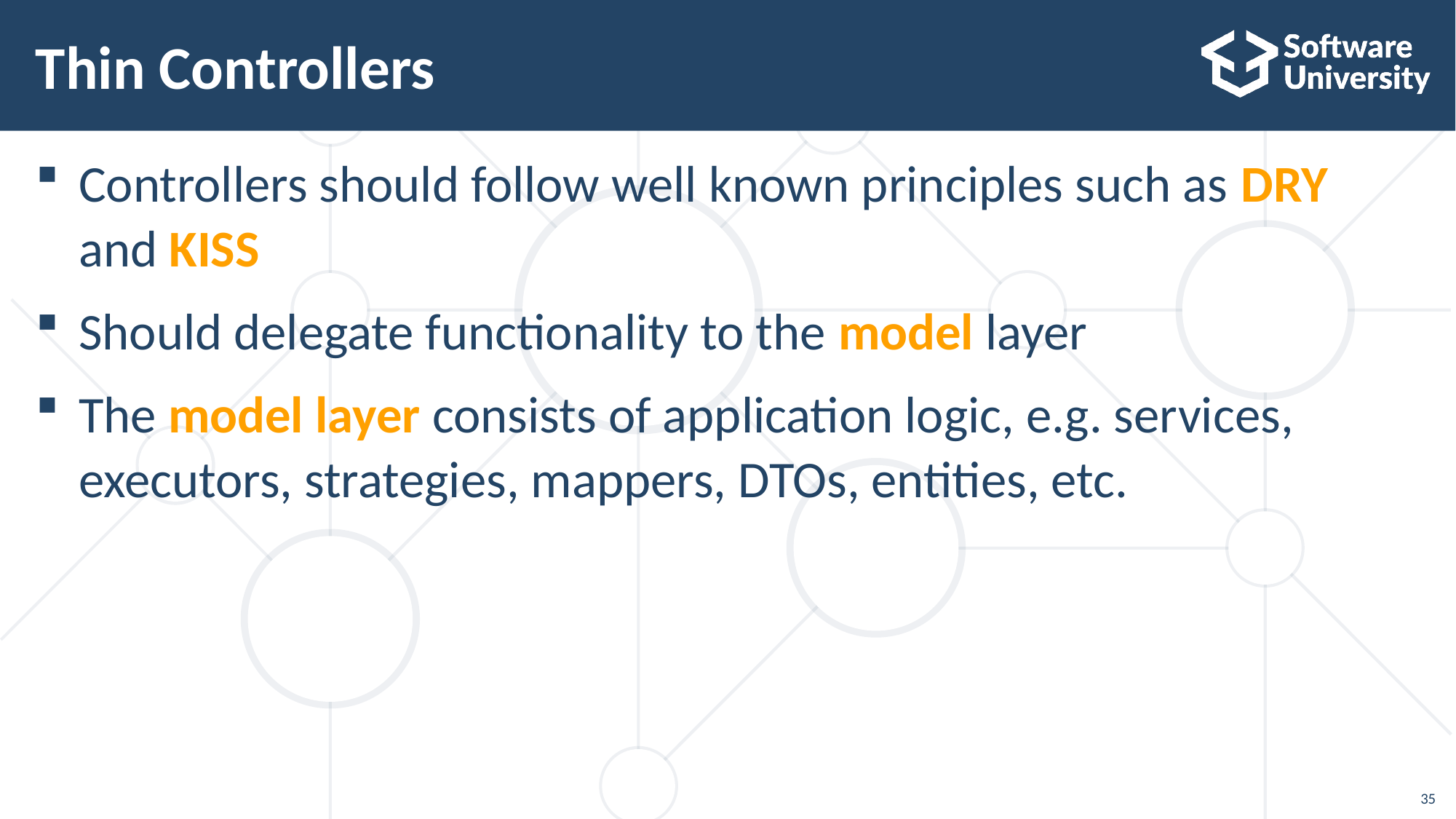

# Thin Controllers
Controllers should follow well known principles such as DRY
and KISS
Should delegate functionality to the model layer
The model layer consists of application logic, e.g. services,
executors, strategies, mappers, DTOs, entities, etc.
35